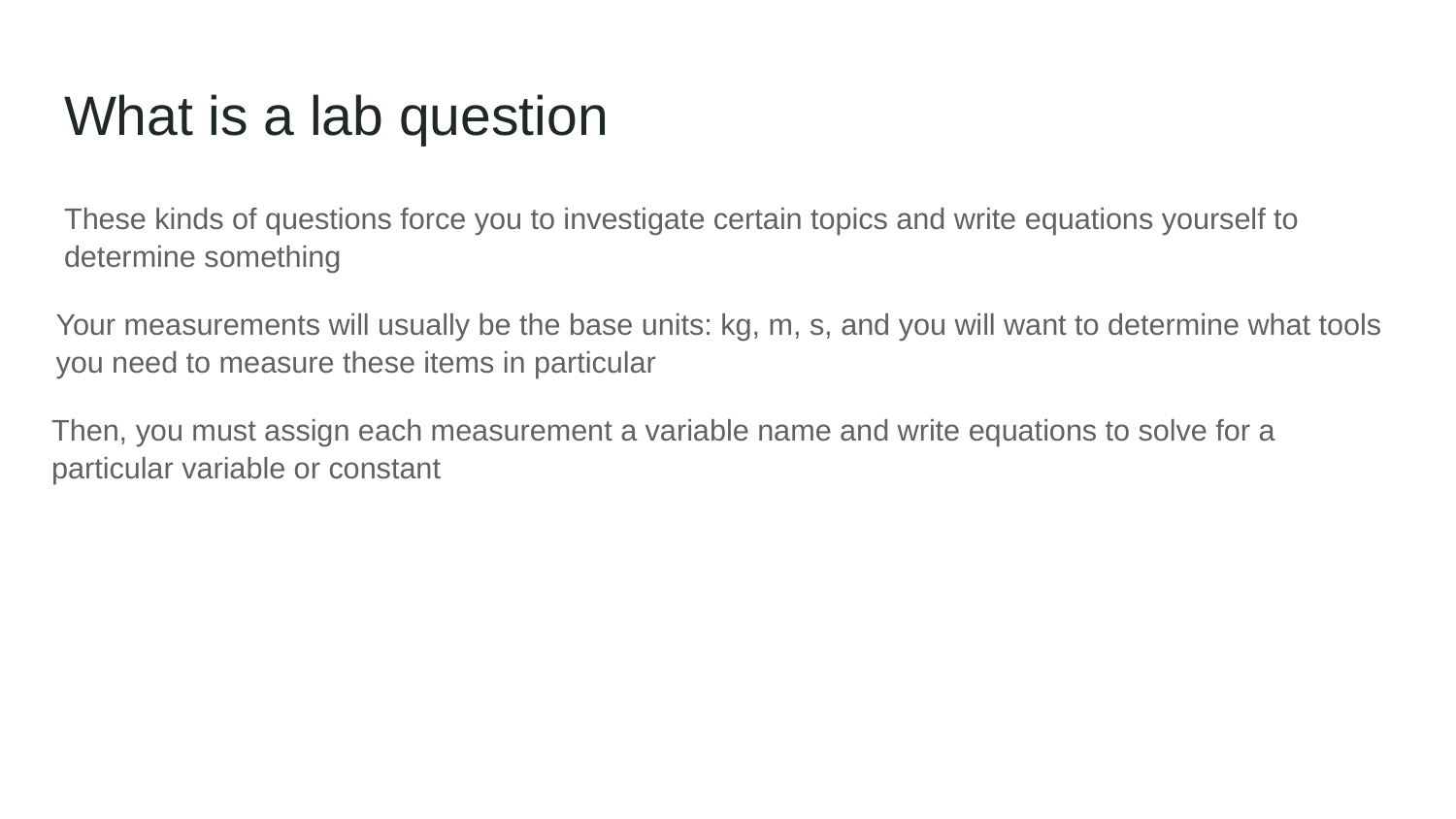

# What is a lab question
These kinds of questions force you to investigate certain topics and write equations yourself to determine something
Your measurements will usually be the base units: kg, m, s, and you will want to determine what tools you need to measure these items in particular
Then, you must assign each measurement a variable name and write equations to solve for a particular variable or constant